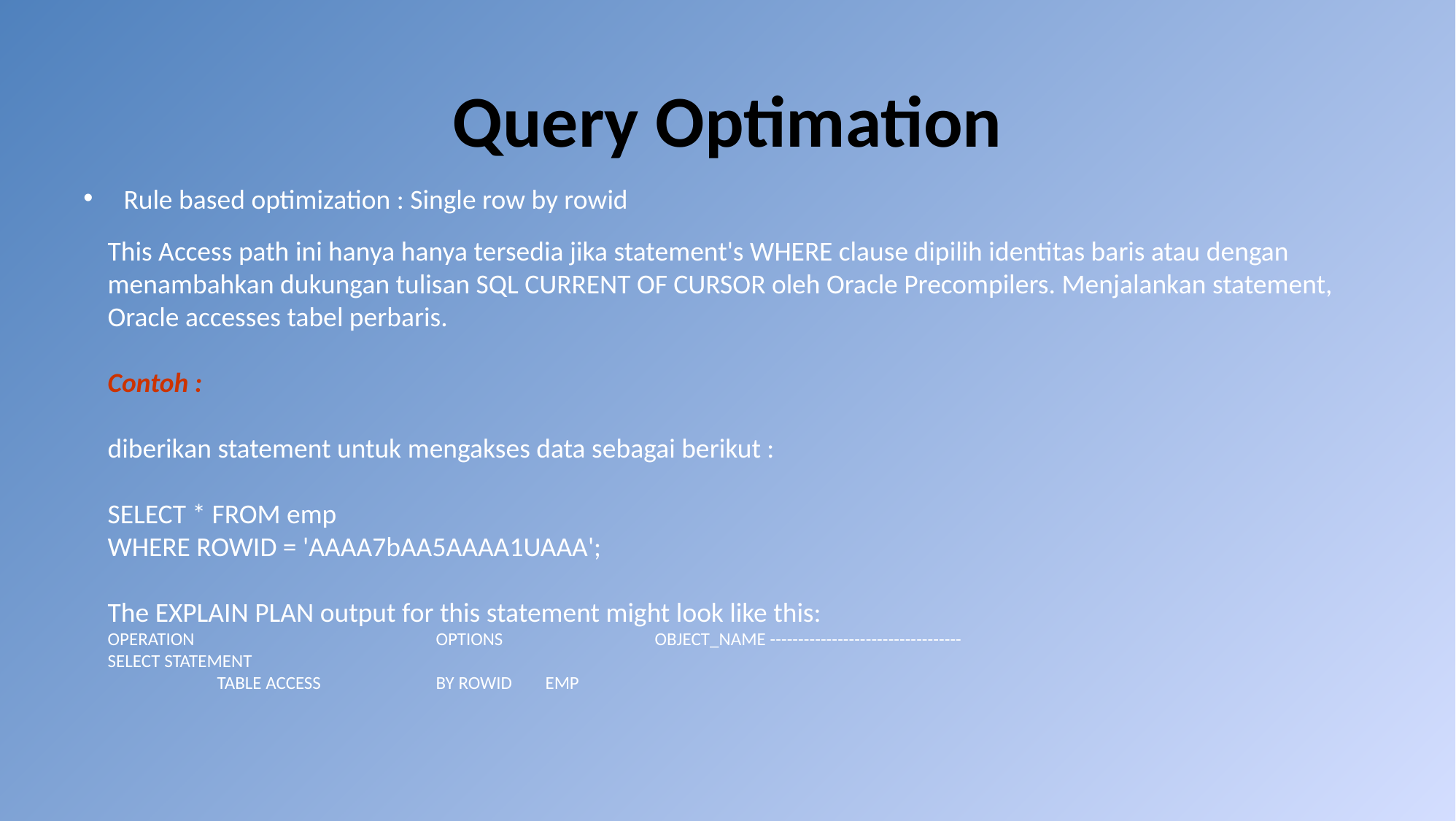

# Query Optimation
Rule based optimization : Single row by rowid
This Access path ini hanya hanya tersedia jika statement's WHERE clause dipilih identitas baris atau dengan menambahkan dukungan tulisan SQL CURRENT OF CURSOR oleh Oracle Precompilers. Menjalankan statement, Oracle accesses tabel perbaris.

Contoh :

diberikan statement untuk mengakses data sebagai berikut :

SELECT * FROM emp
WHERE ROWID = 'AAAA7bAA5AAAA1UAAA';

The EXPLAIN PLAN output for this statement might look like this:
OPERATION                 		OPTIONS    		OBJECT_NAME ----------------------------------
SELECT STATEMENT
	TABLE ACCESS          	BY ROWID       	EMP